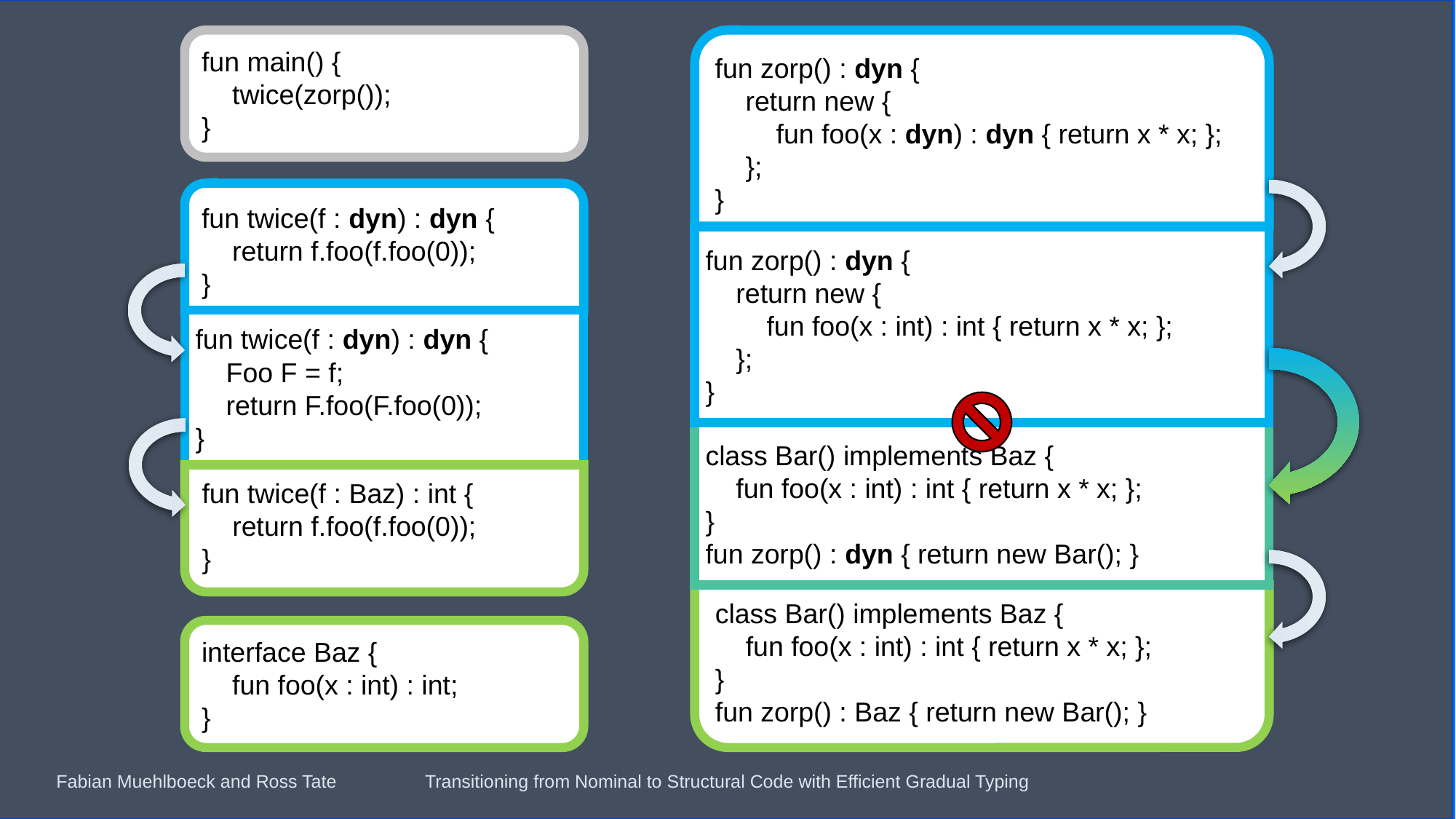

fun main() {
    twice(zorp());
}
fun twice(f : dyn) : dyn {
    return f.foo(f.foo(0));
}
fun zorp() : dyn {
    return new {
        fun foo(x : dyn) : dyn { return x * x; };
    };
}

fun zorp() : dyn {
    return new {
        fun foo(x : int) : int { return x * x; };
    };
}

fun twice(f : dyn) : dyn {
    Foo F = f;
    return F.foo(F.foo(0));
}

class Bar() implements Baz {
    fun foo(x : int) : int { return x * x; };
}
fun zorp() : dyn { return new Bar(); }
fun twice(f : Baz) : int {
    return f.foo(f.foo(0));
}

class Bar() implements Baz {
    fun foo(x : int) : int { return x * x; };
}
fun zorp() : Baz { return new Bar(); }
interface Baz {
    fun foo(x : int) : int;
}
Fabian Muehlboeck and Ross Tate
Transitioning from Nominal to Structural Code with Efficient Gradual Typing
5